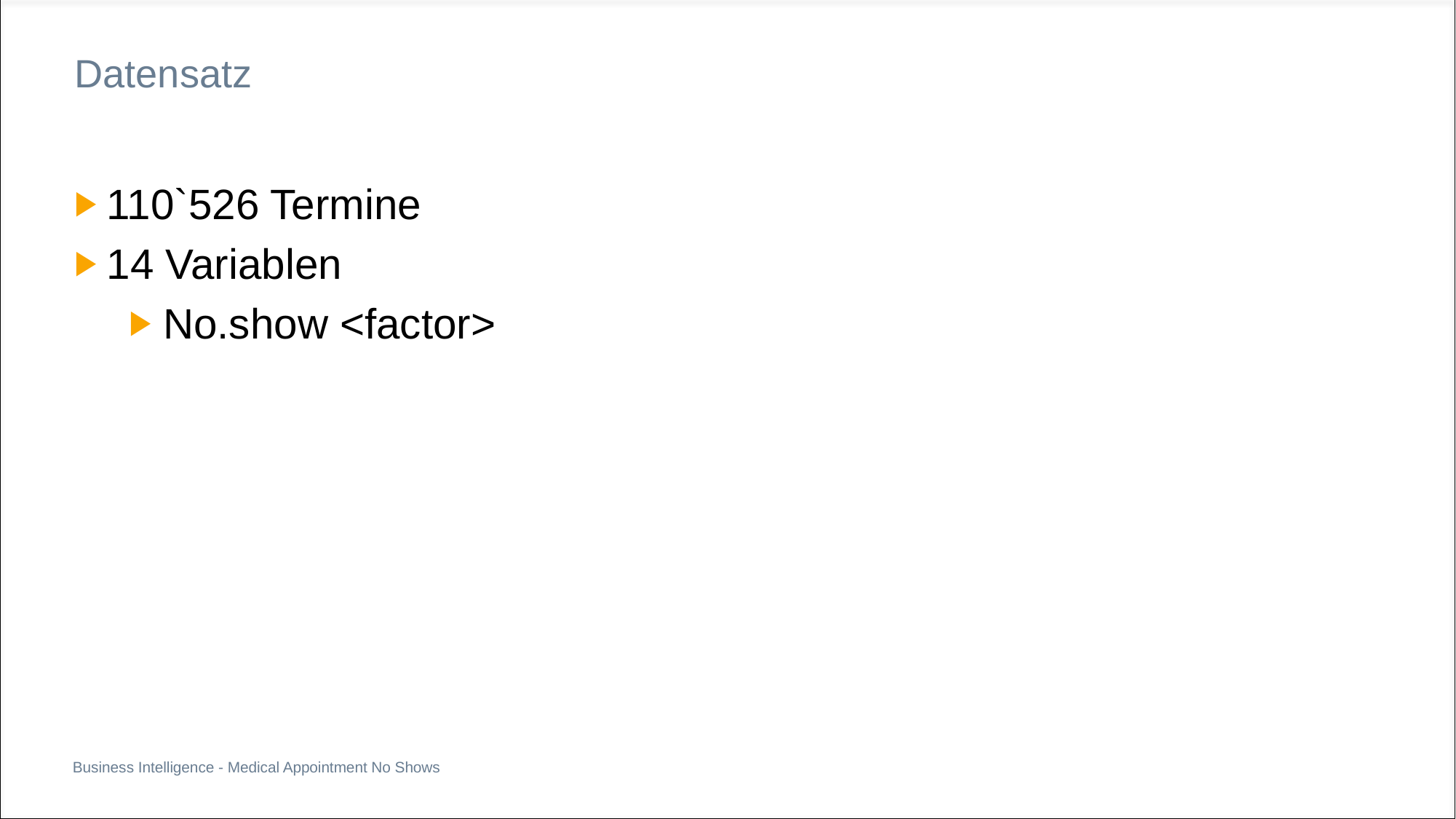

# Datensatz
110`526 Termine
14 Variablen
No.show <factor>